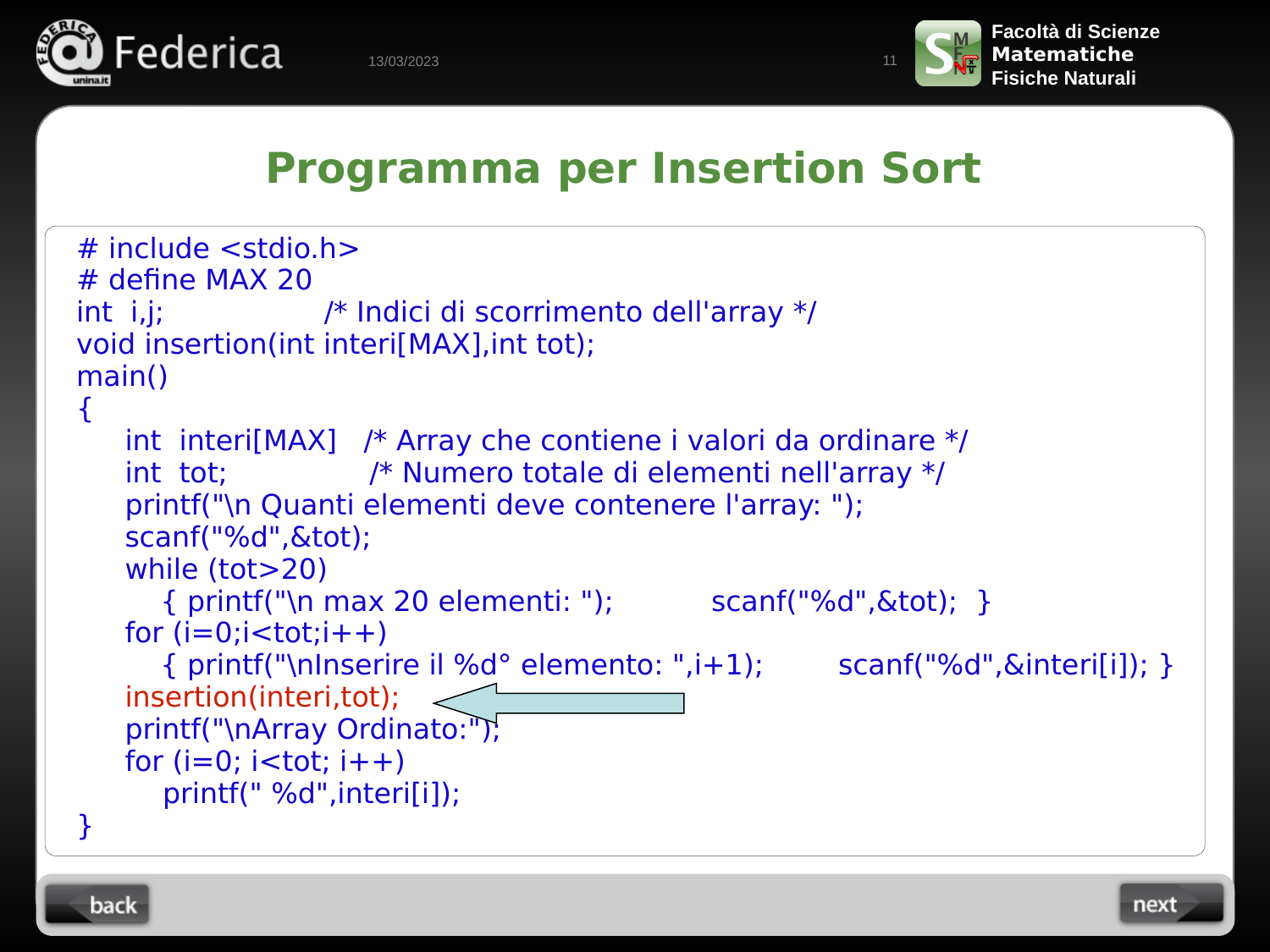

11
13/03/2023
# Programma per Insertion Sort

# include <stdio.h>
# define MAX 20
int  i,j;                  /* Indici di scorrimento dell'array */
void insertion(int interi[MAX],int tot);
main()
{
	int  interi[MAX]   /* Array che contiene i valori da ordinare */
	int  tot;                /* Numero totale di elementi nell'array */
	printf("\n Quanti elementi deve contenere l'array: ");
	scanf("%d",&tot);
	while (tot>20)
 	    { printf("\n max 20 elementi: ");  	scanf("%d",&tot);  }
 	for (i=0;i<tot;i++)
	    { printf("\nInserire il %d° elemento: ",i+1);	scanf("%d",&interi[i]); }
    	insertion(interi,tot);
    	printf("\nArray Ordinato:");
    	for (i=0; i<tot; i++)
       	printf(" %d",interi[i]);
}